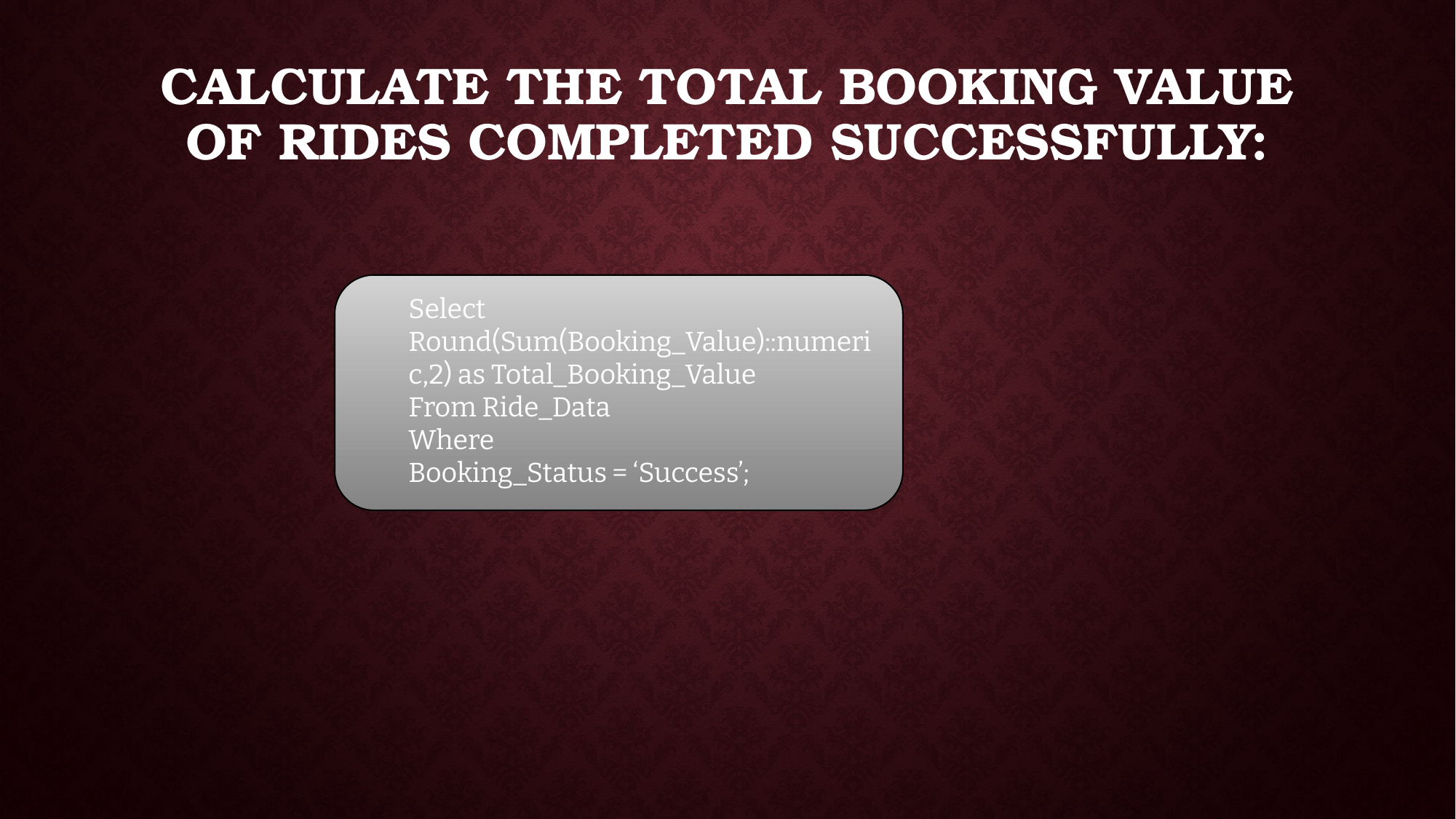

# Calculate the total booking value of rides completed successfully:

Select
Round(Sum(Booking_Value)::numeric,2) as Total_Booking_Value
From Ride_Data
Where
Booking_Status = ‘Success’;